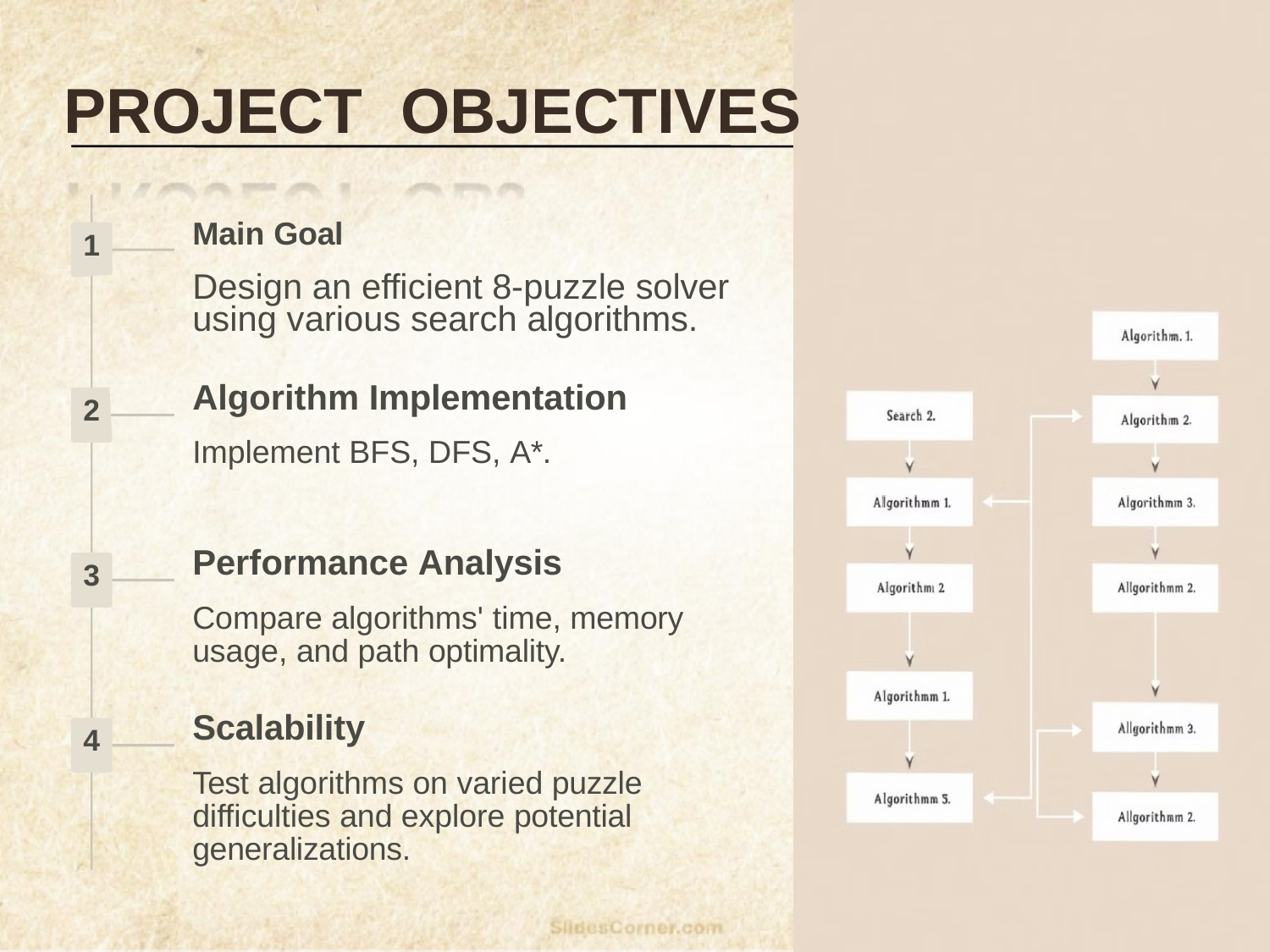

# PROJECT	OBJECTIVES
Main Goal
Design an efficient 8-puzzle solver using various search algorithms.
1
Algorithm Implementation
Implement BFS, DFS, A*.

2
Performance Analysis
Compare algorithms' time, memory usage, and path optimality.

3
Scalability
Test algorithms on varied puzzle difficulties and explore potential generalizations.

4